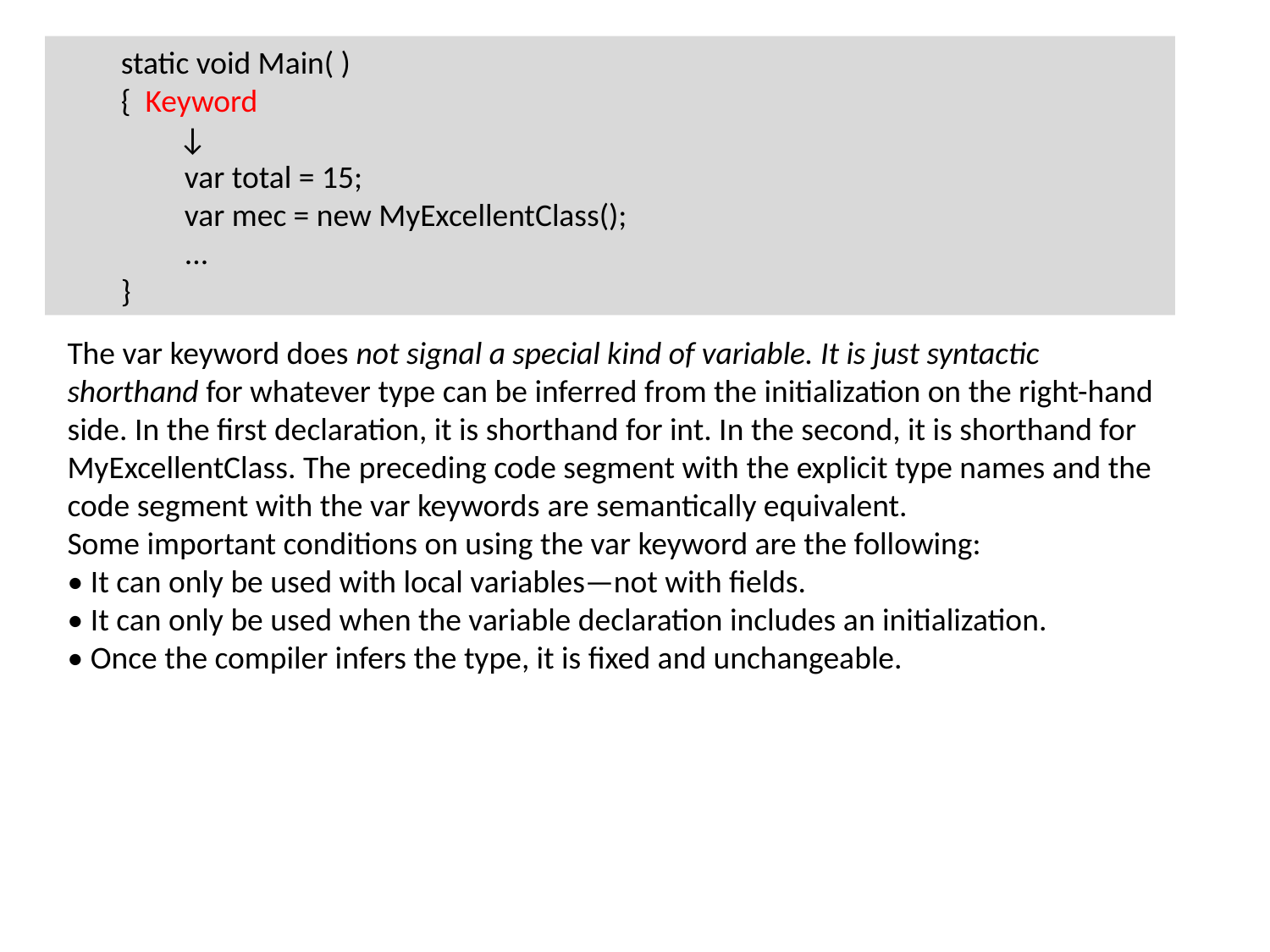

static void Main( )
{  Keyword
        ↓
var total = 15;
var mec = new MyExcellentClass();
...
}
The var keyword does not signal a special kind of variable. It is just syntactic shorthand for whatever type can be inferred from the initialization on the right-hand side. In the first declaration, it is shorthand for int. In the second, it is shorthand for MyExcellentClass. The preceding code segment with the explicit type names and the code segment with the var keywords are semantically equivalent.
Some important conditions on using the var keyword are the following:
• It can only be used with local variables—not with fields.
• It can only be used when the variable declaration includes an initialization.
• Once the compiler infers the type, it is fixed and unchangeable.